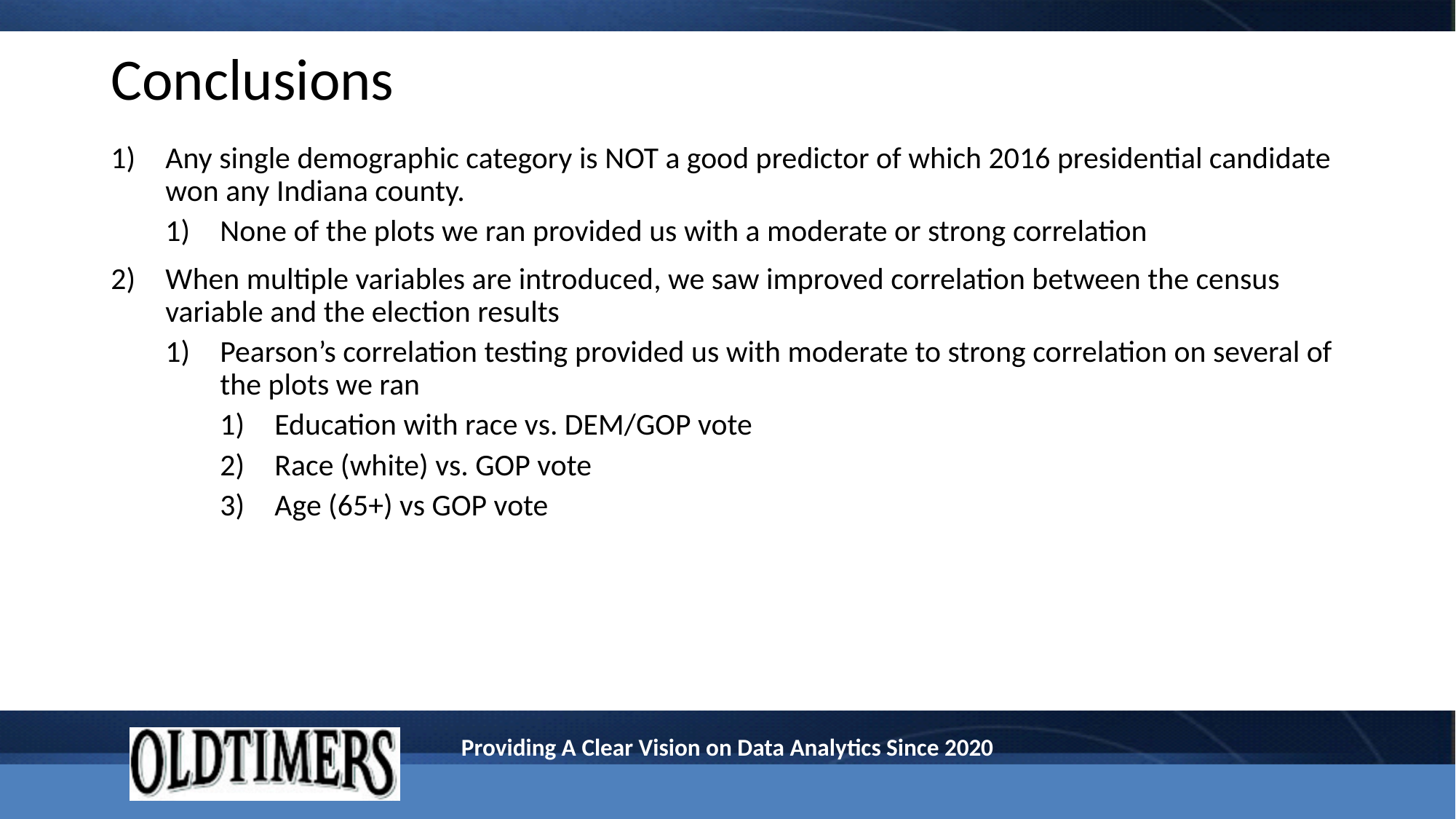

# Conclusions
Any single demographic category is NOT a good predictor of which 2016 presidential candidate won any Indiana county.
None of the plots we ran provided us with a moderate or strong correlation
When multiple variables are introduced, we saw improved correlation between the census variable and the election results
Pearson’s correlation testing provided us with moderate to strong correlation on several of the plots we ran
Education with race vs. DEM/GOP vote
Race (white) vs. GOP vote
Age (65+) vs GOP vote